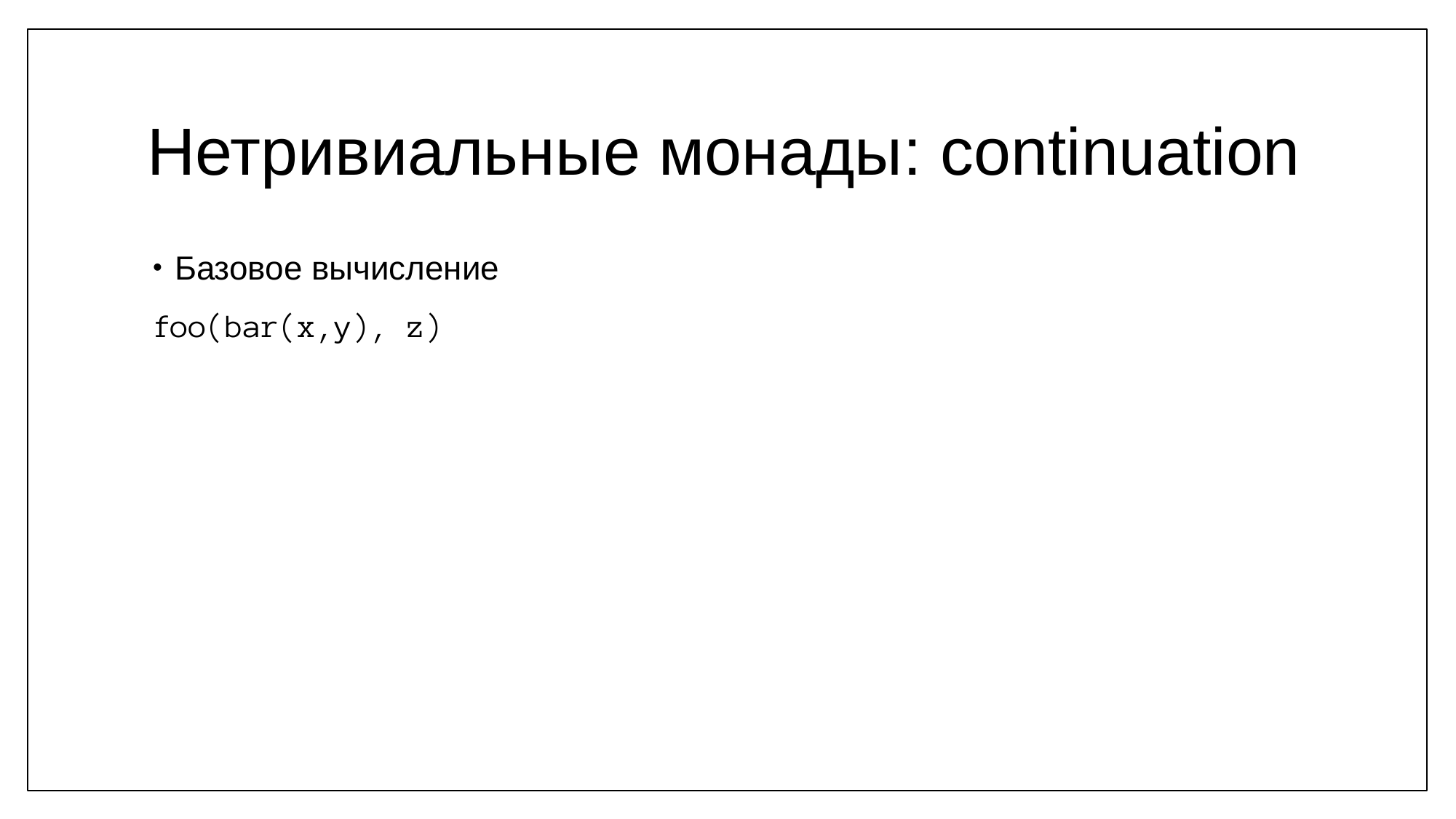

# Нетривиальные монады: continuation
Базовое вычисление
foo(bar(x,y), z)